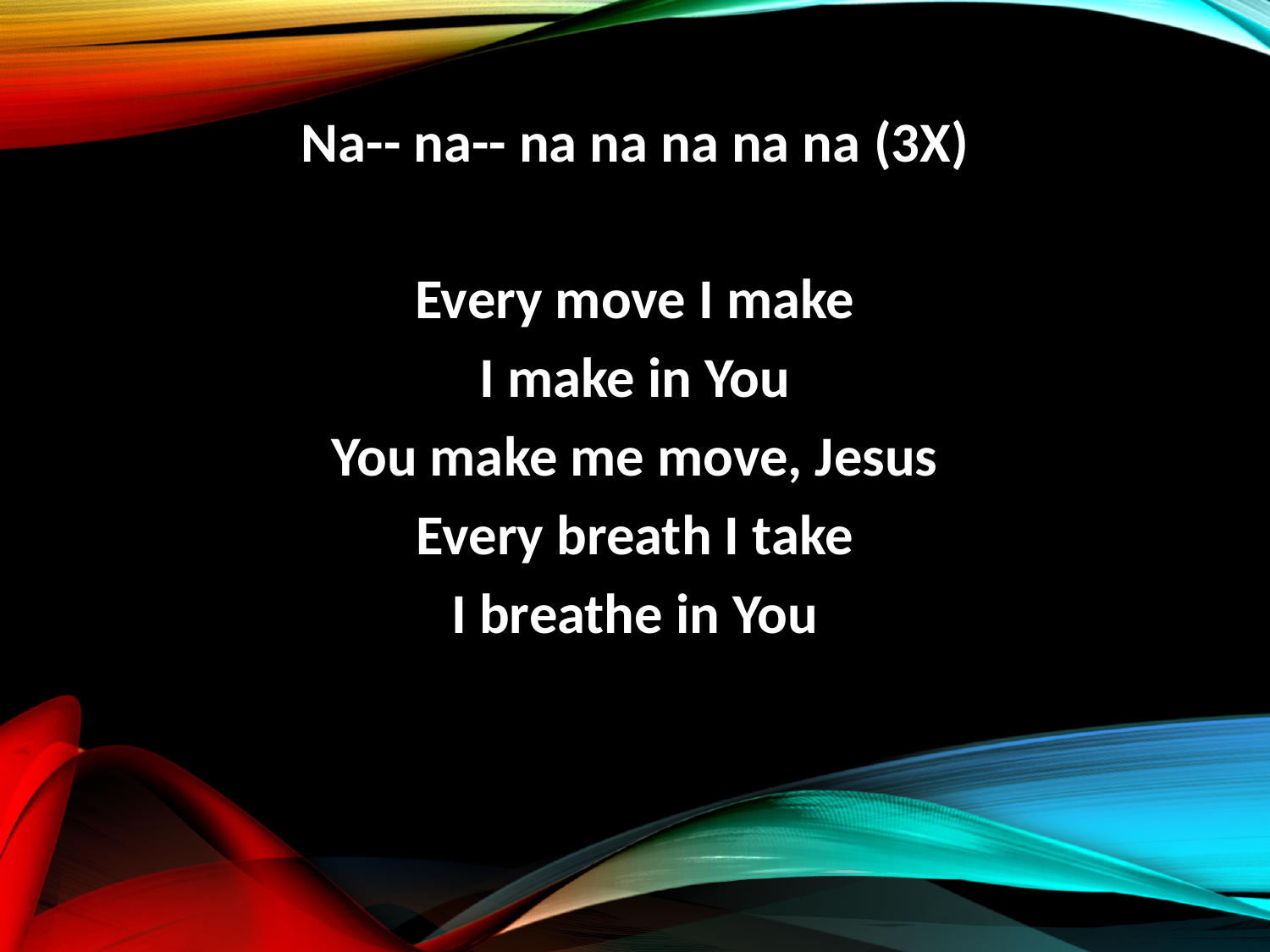

Na-- na-- na na na na na (3X)

Every move I make
I make in You
You make me move, Jesus
Every breath I take
I breathe in You